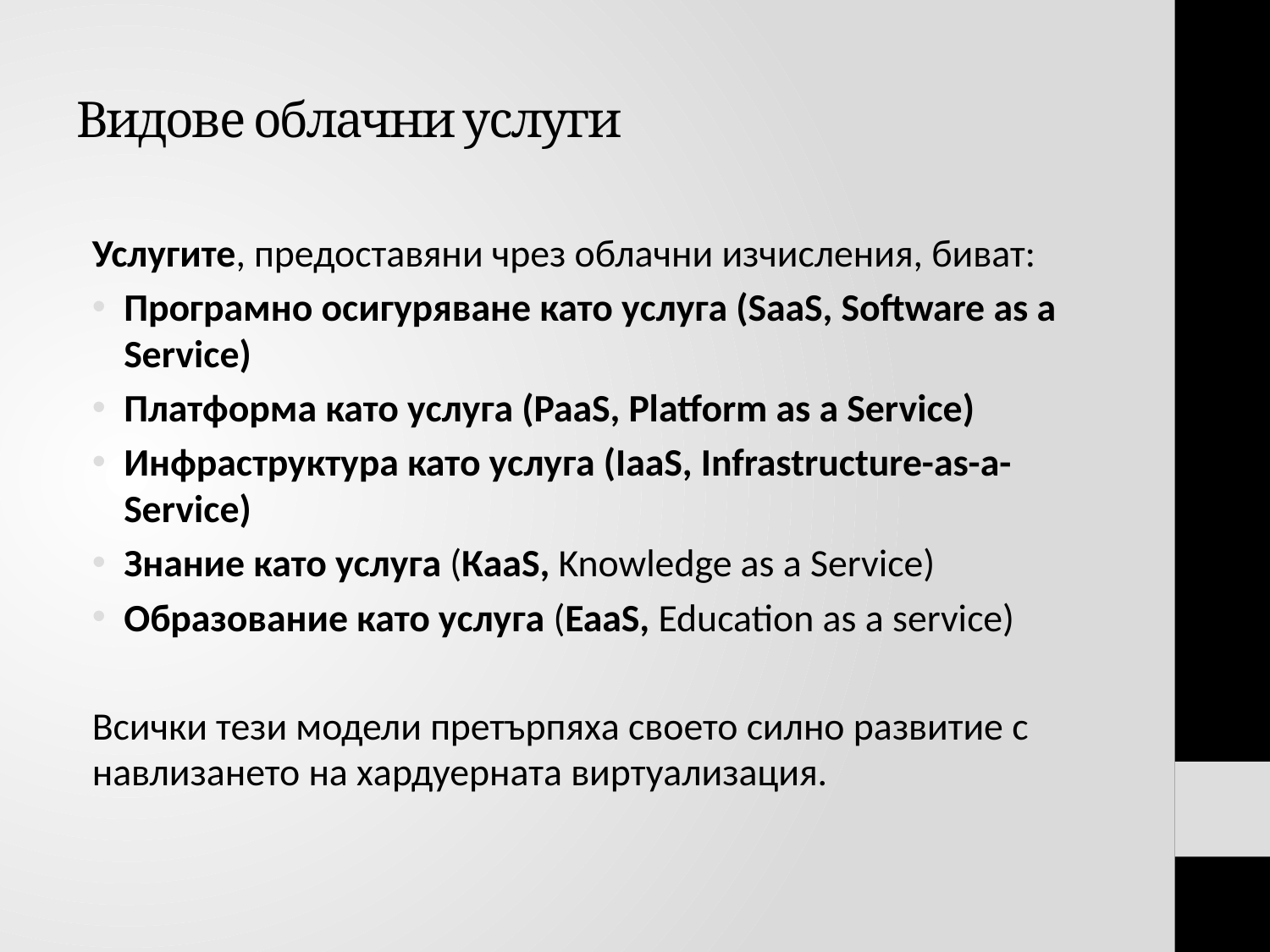

# Видове облачни услуги
Услугите, предоставяни чрез облачни изчисления, биват:
Програмно осигуряване като услуга (SaaS, Software as a Service)
Платформа като услуга (PaaS, Platform as a Service)
Инфраструктура като услуга (IaaS, Infrastructure-as-a-Service)
Знание като услуга (КааS, Knowledge as a Service)
Образование като услуга (EaaS, Education as a service)

Всички тези модели претърпяха своето силно развитие с навлизането на хардуерната виртуализация.